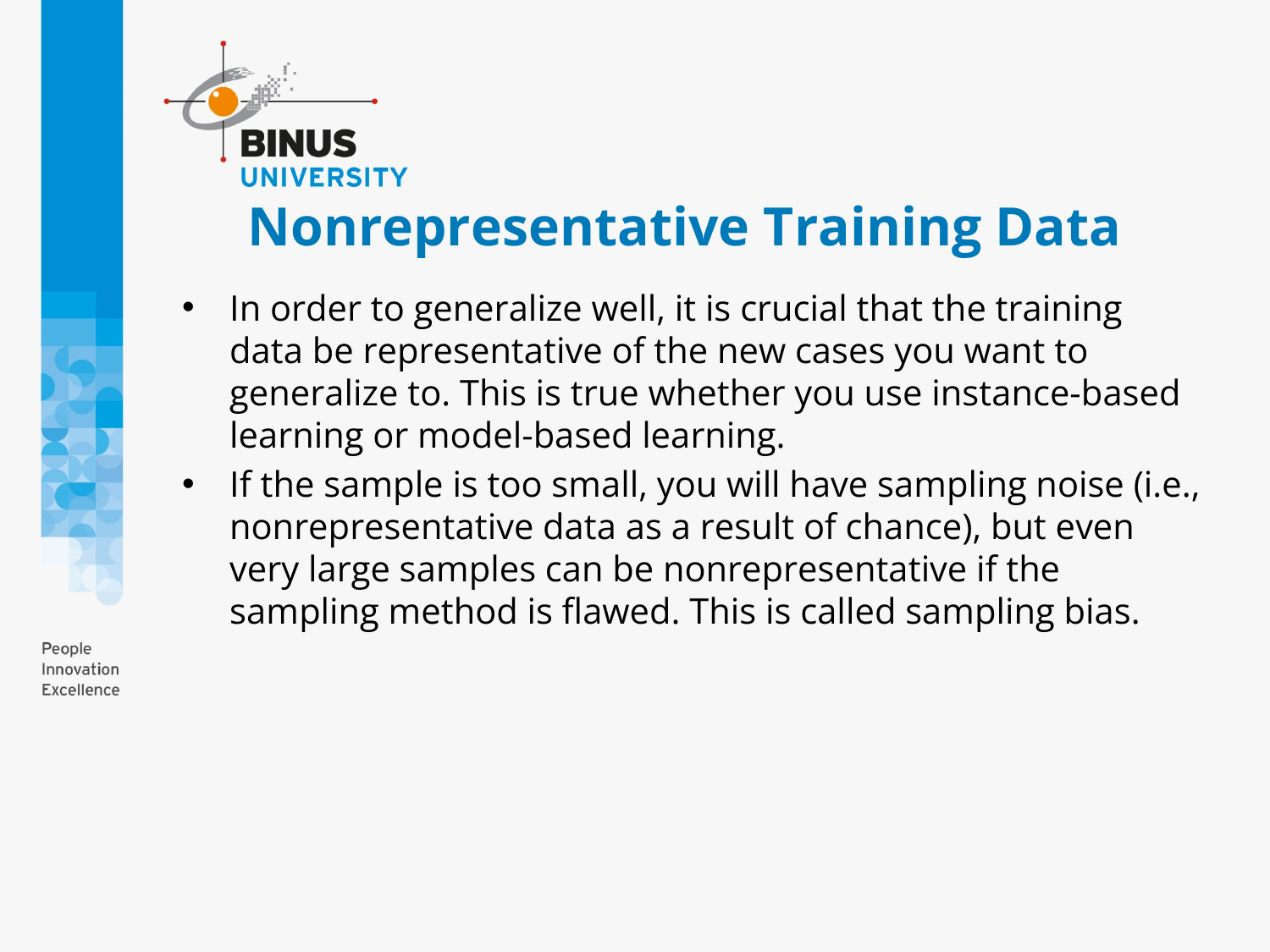

# Nonrepresentative Training Data
In order to generalize well, it is crucial that the training data be representative of the new cases you want to generalize to. This is true whether you use instance-based learning or model-based learning.
If the sample is too small, you will have sampling noise (i.e., nonrepresentative data as a result of chance), but even very large samples can be nonrepresentative if the sampling method is flawed. This is called sampling bias.